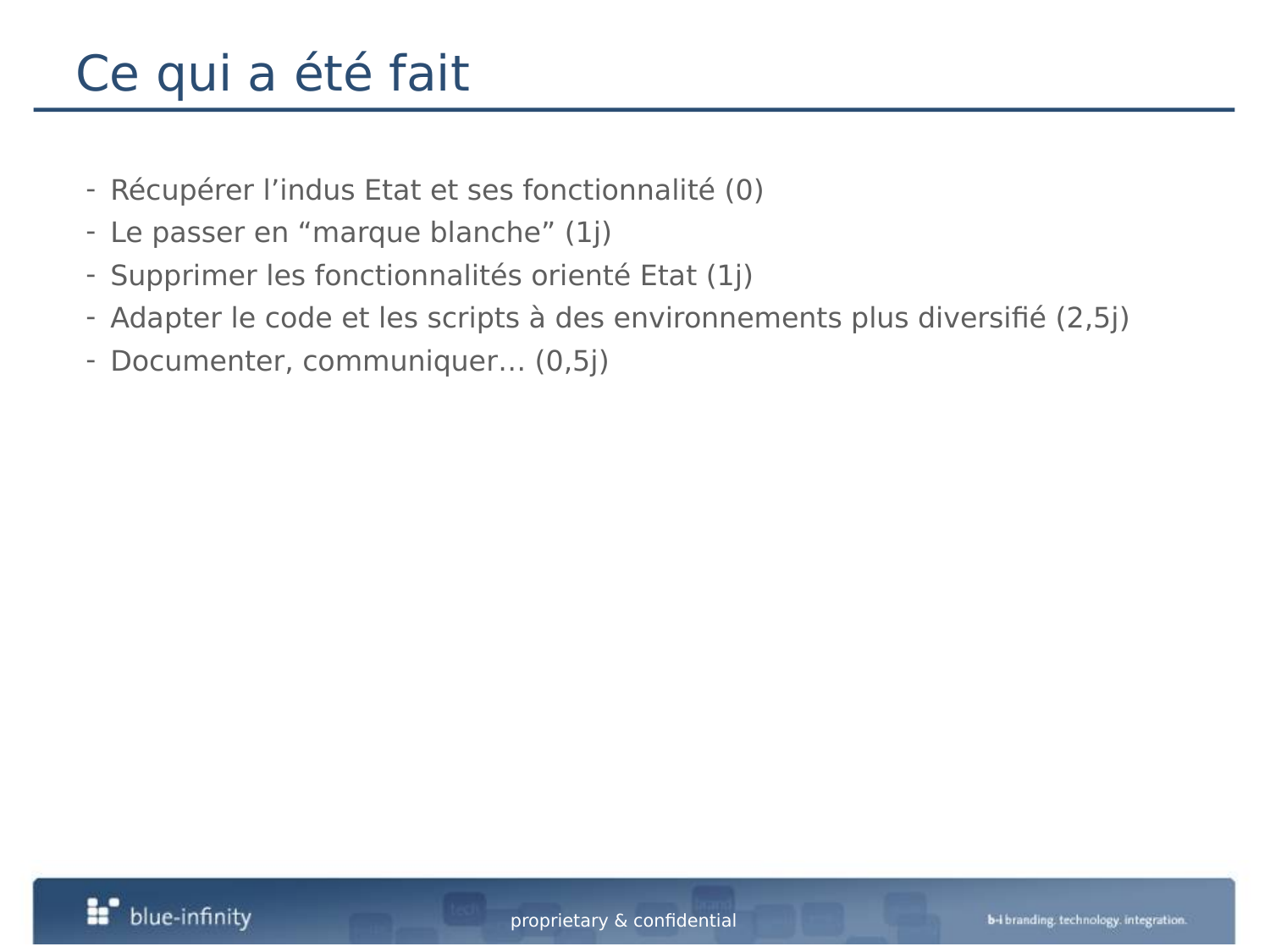

# Ce qui a été fait
Récupérer l’indus Etat et ses fonctionnalité (0)
Le passer en “marque blanche” (1j)
Supprimer les fonctionnalités orienté Etat (1j)
Adapter le code et les scripts à des environnements plus diversifié (2,5j)
Documenter, communiquer… (0,5j)